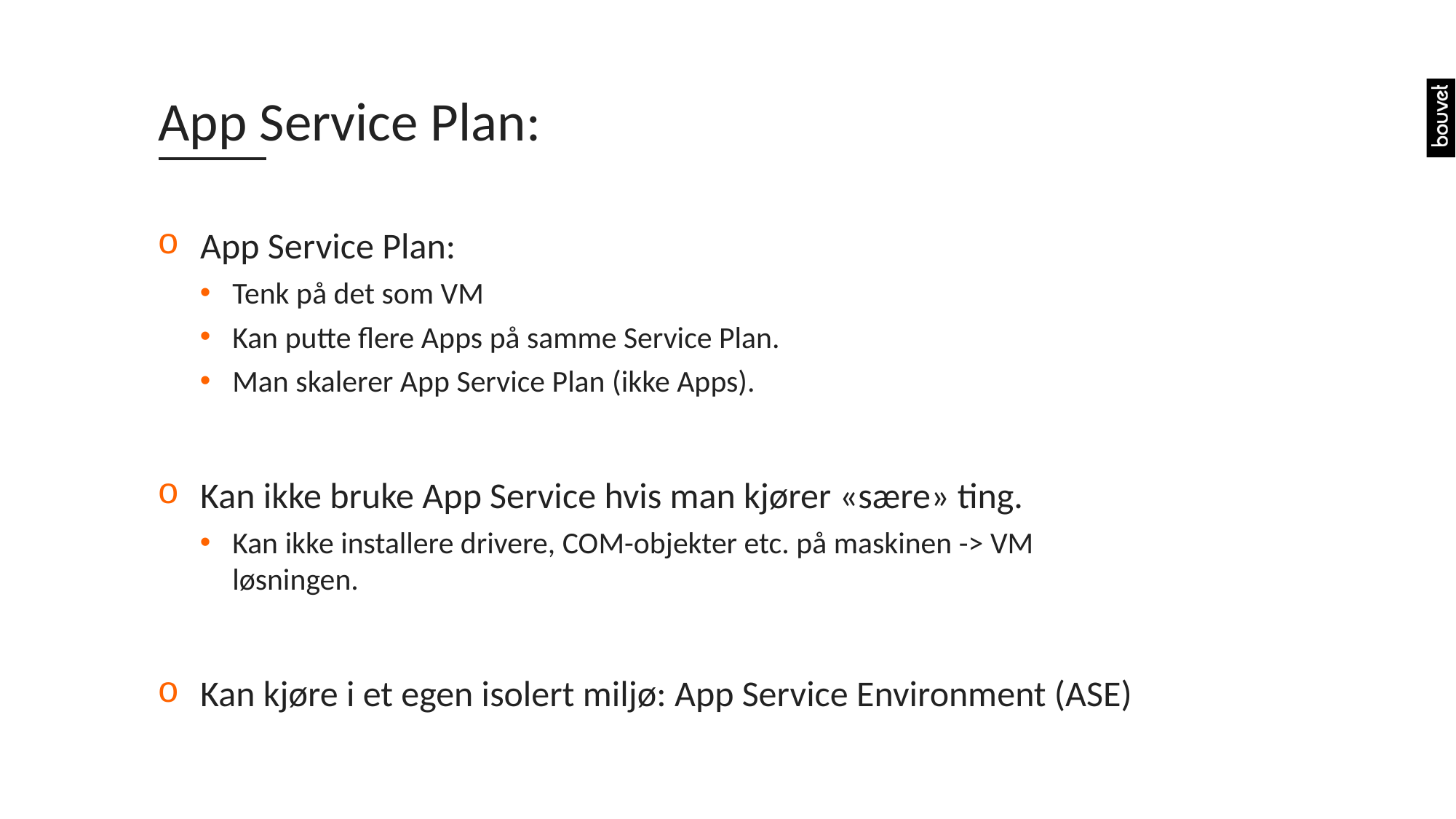

# App Service Plan:
App Service Plan:
Tenk på det som VM
Kan putte flere Apps på samme Service Plan.
Man skalerer App Service Plan (ikke Apps).

Kan ikke bruke App Service hvis man kjører «sære» ting.
Kan ikke installere drivere, COM-objekter etc. på maskinen -> VM løsningen.

Kan kjøre i et egen isolert miljø: App Service Environment (ASE)